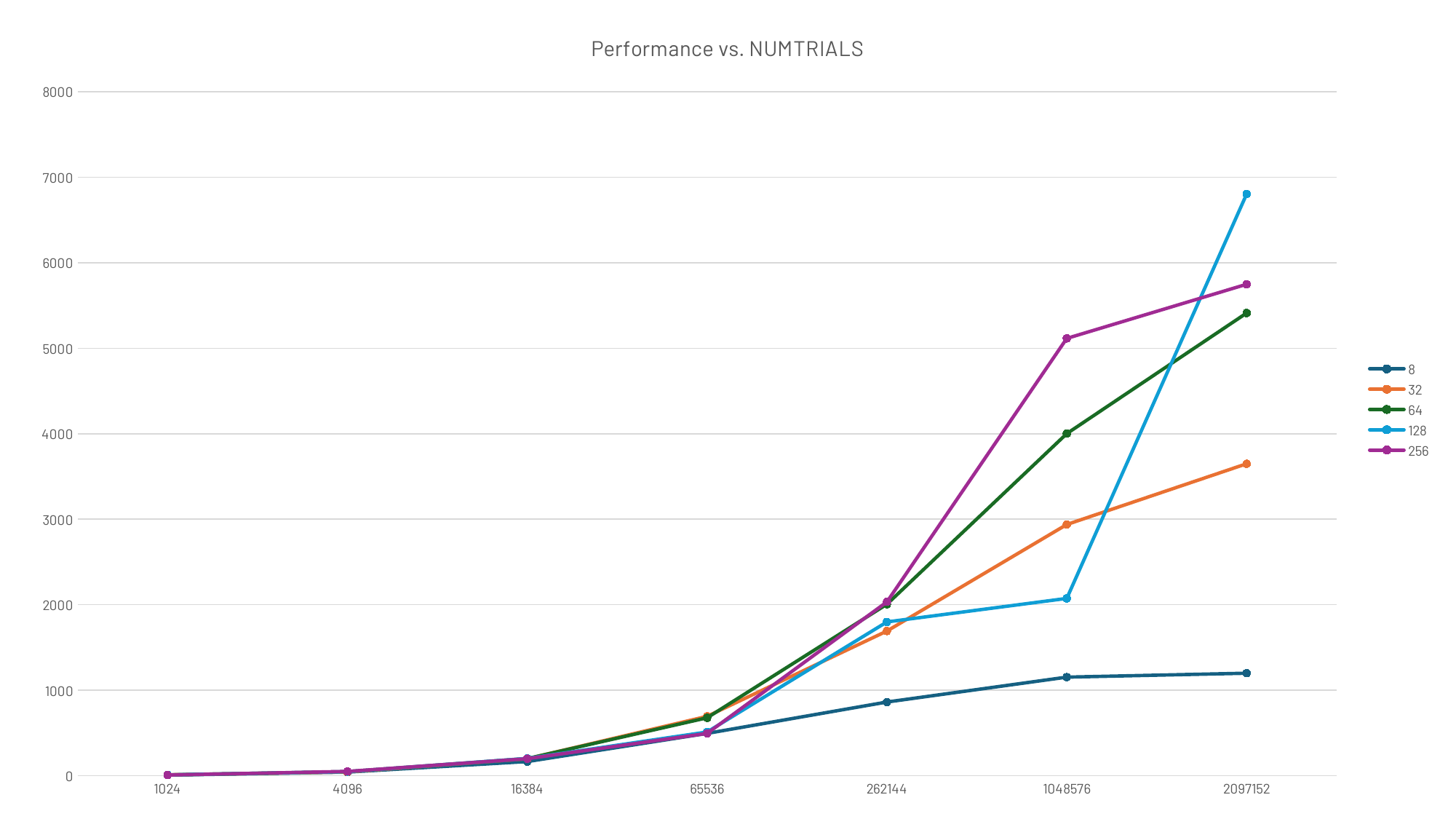

### Chart: Performance vs. NUMTRIALS

| Category | 8 | 32 | 64 | 128 | 256 |
|---|---|---|---|---|---|
| 1024 | 7.1701 | 11.5649 | 9.774 | 10.9627 | 8.8766 |
| 4096 | 43.2286 | 44.3213 | 48.3201 | 47.958 | 50.8946 |
| 16384 | 166.2878 | 199.2218 | 200.8631 | 202.933 | 199.9219 |
| 65536 | 495.5238 | 695.1799 | 677.9212 | 512.0 | 495.6438 |
| 262144 | 862.4065 | 1692.562 | 2006.3678 | 1799.2532 | 2033.2588 |
| 1048576 | 1153.6809 | 2938.0435 | 4000.9766 | 2074.1865 | 5115.2046 |
| 2097152 | 1199.4583 | 3648.5916 | 5411.726 | 6803.9869 | 5747.7637 |